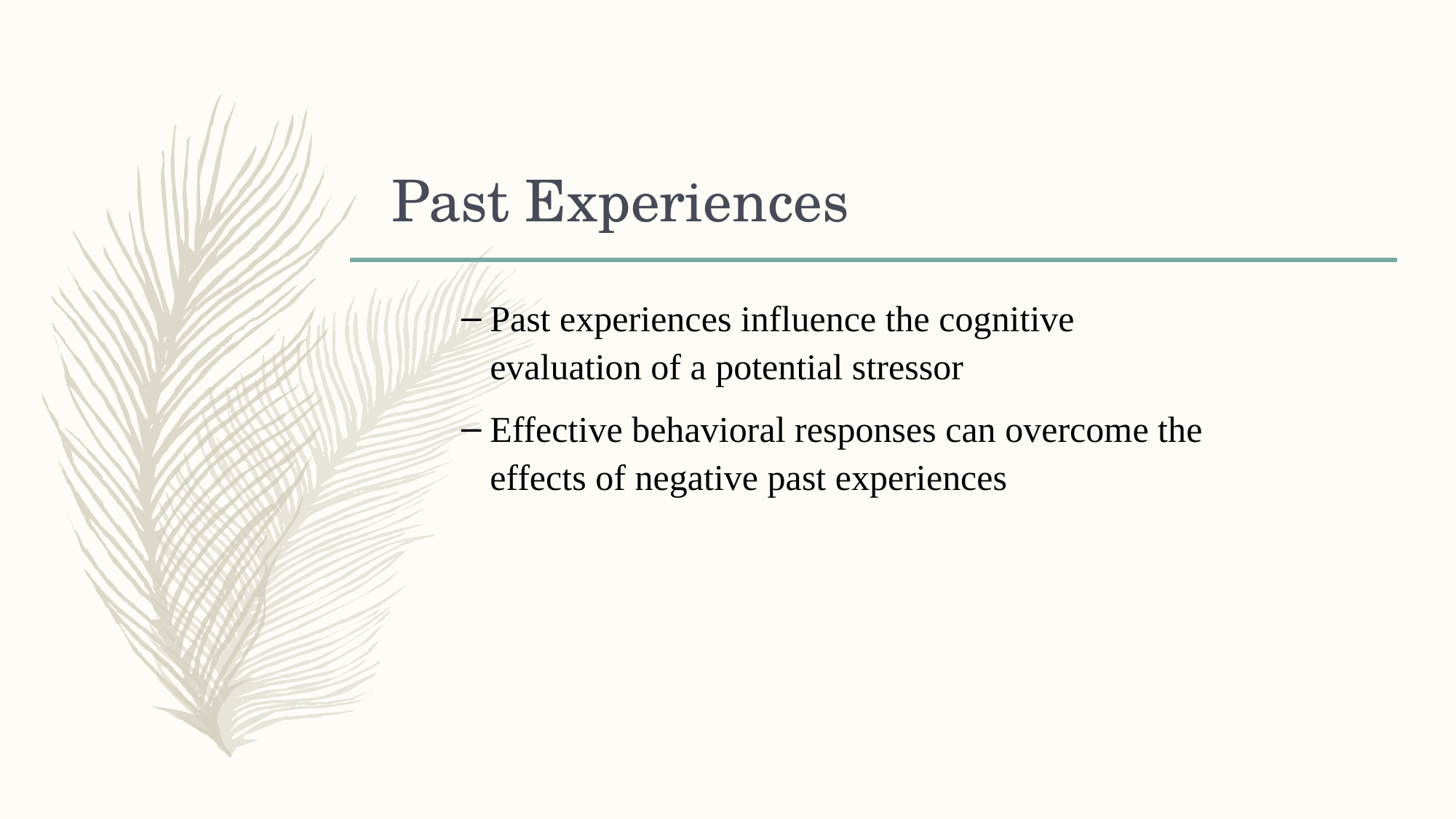

# Past Experiences
Past experiences influence the cognitive evaluation of a potential stressor
Effective behavioral responses can overcome the effects of negative past experiences